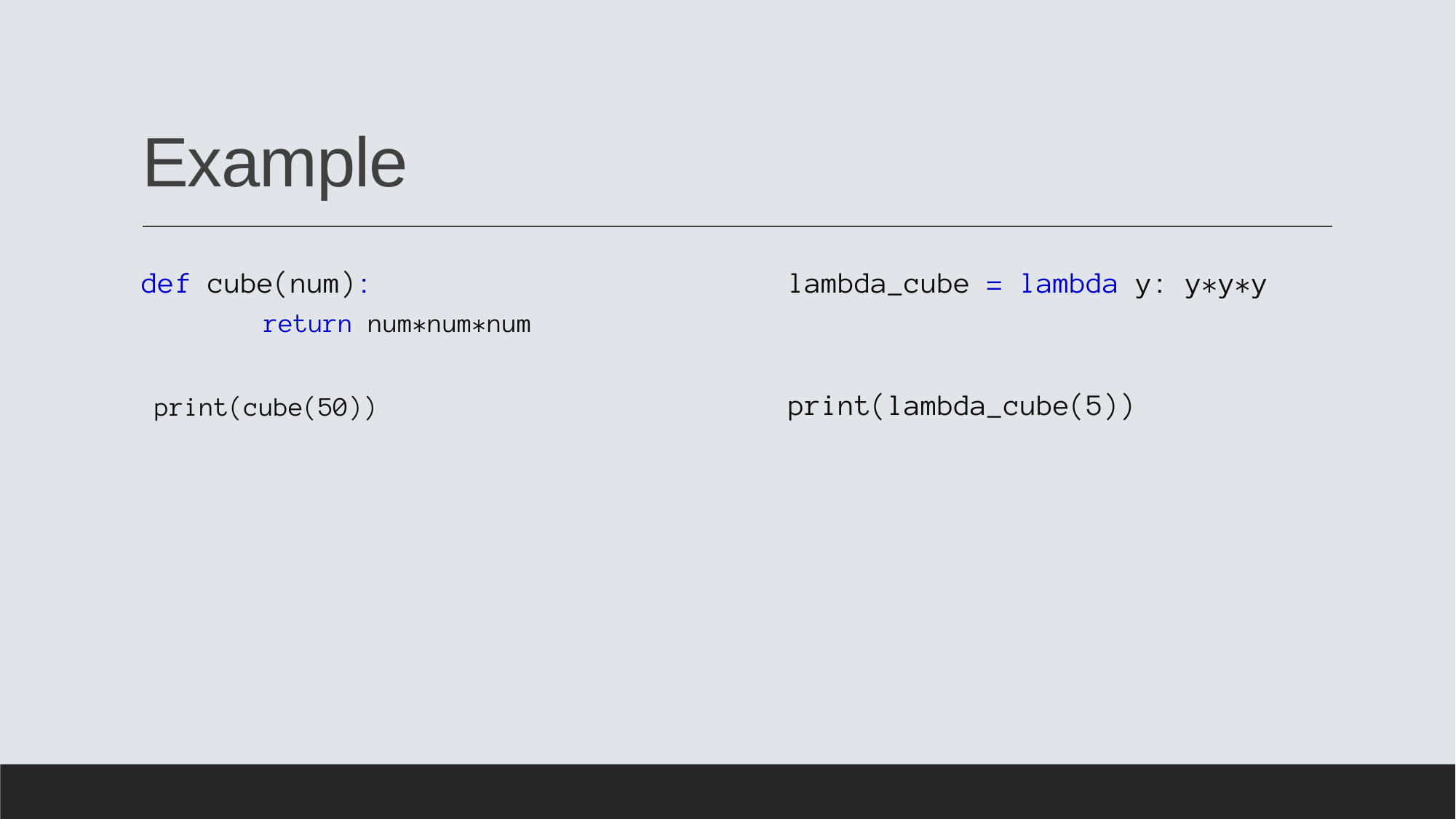

# Example
def cube(num):
	return num*num*num

print(cube(50))
lambda_cube = lambda y: y*y*y

print(lambda_cube(5))